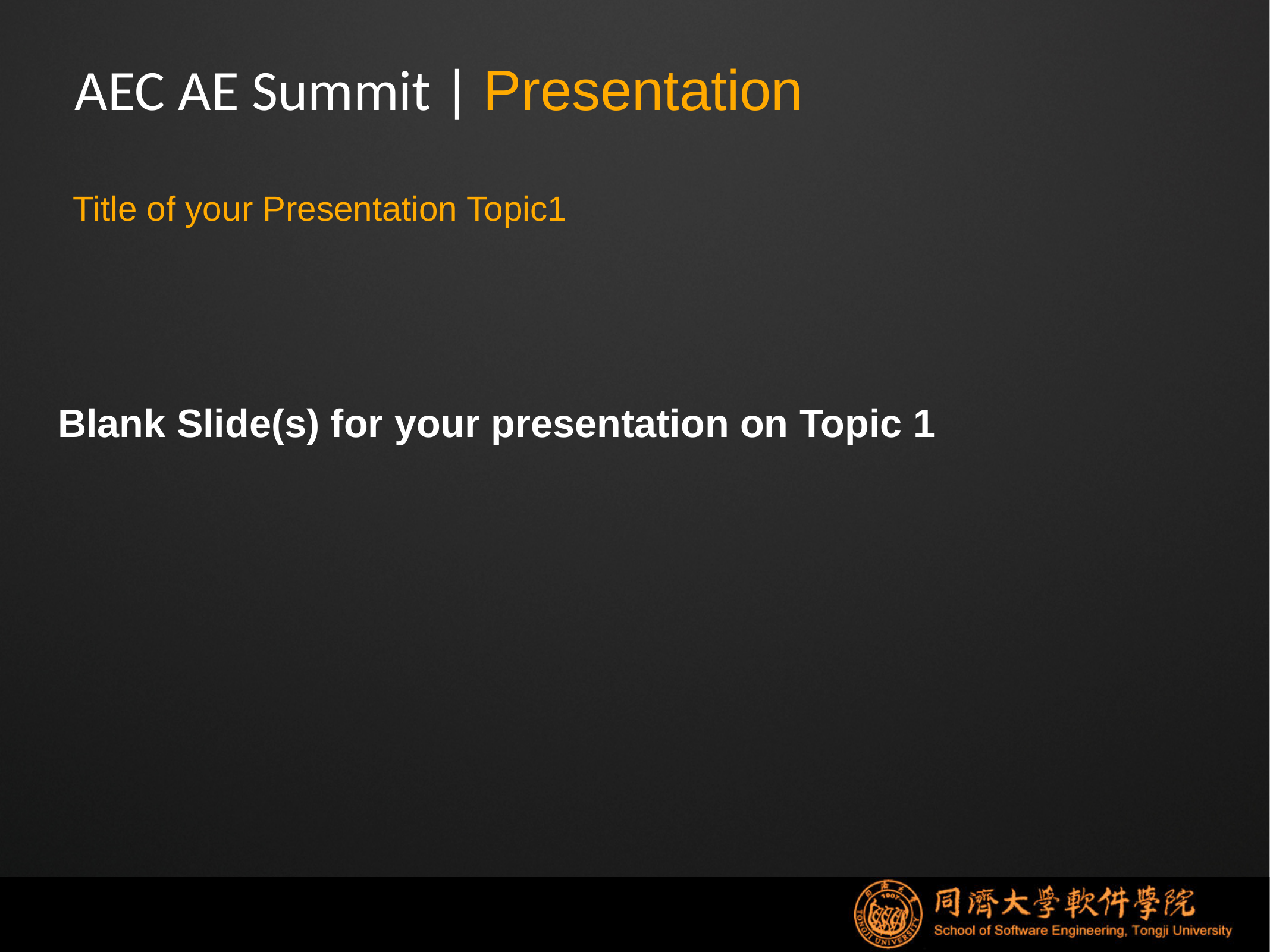

AEC AE Summit | Presentation
Title of your Presentation Topic1
# Blank Slide(s) for your presentation on Topic 1